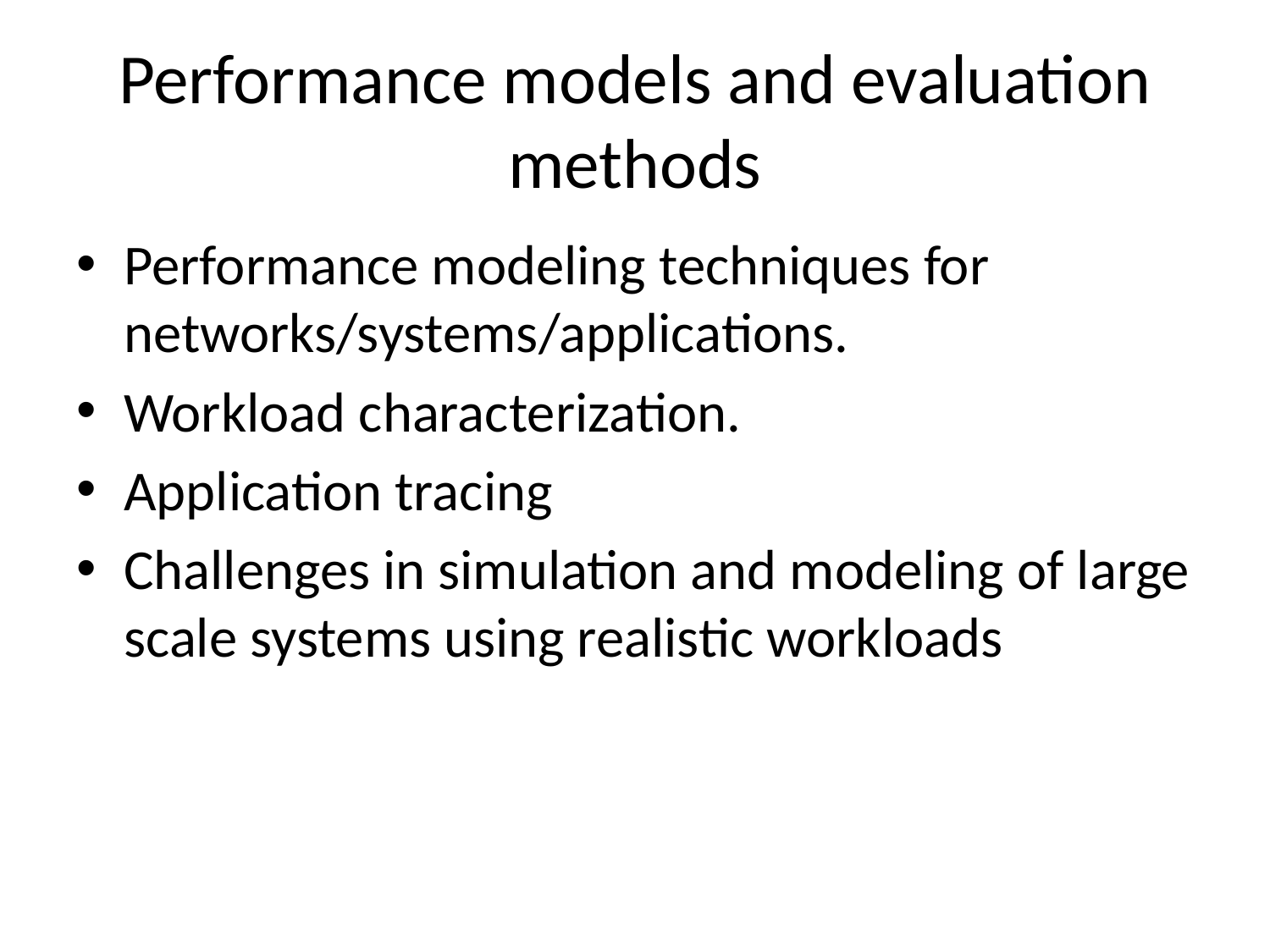

# Performance models and evaluation methods
Performance modeling techniques for networks/systems/applications.
Workload characterization.
Application tracing
Challenges in simulation and modeling of large scale systems using realistic workloads